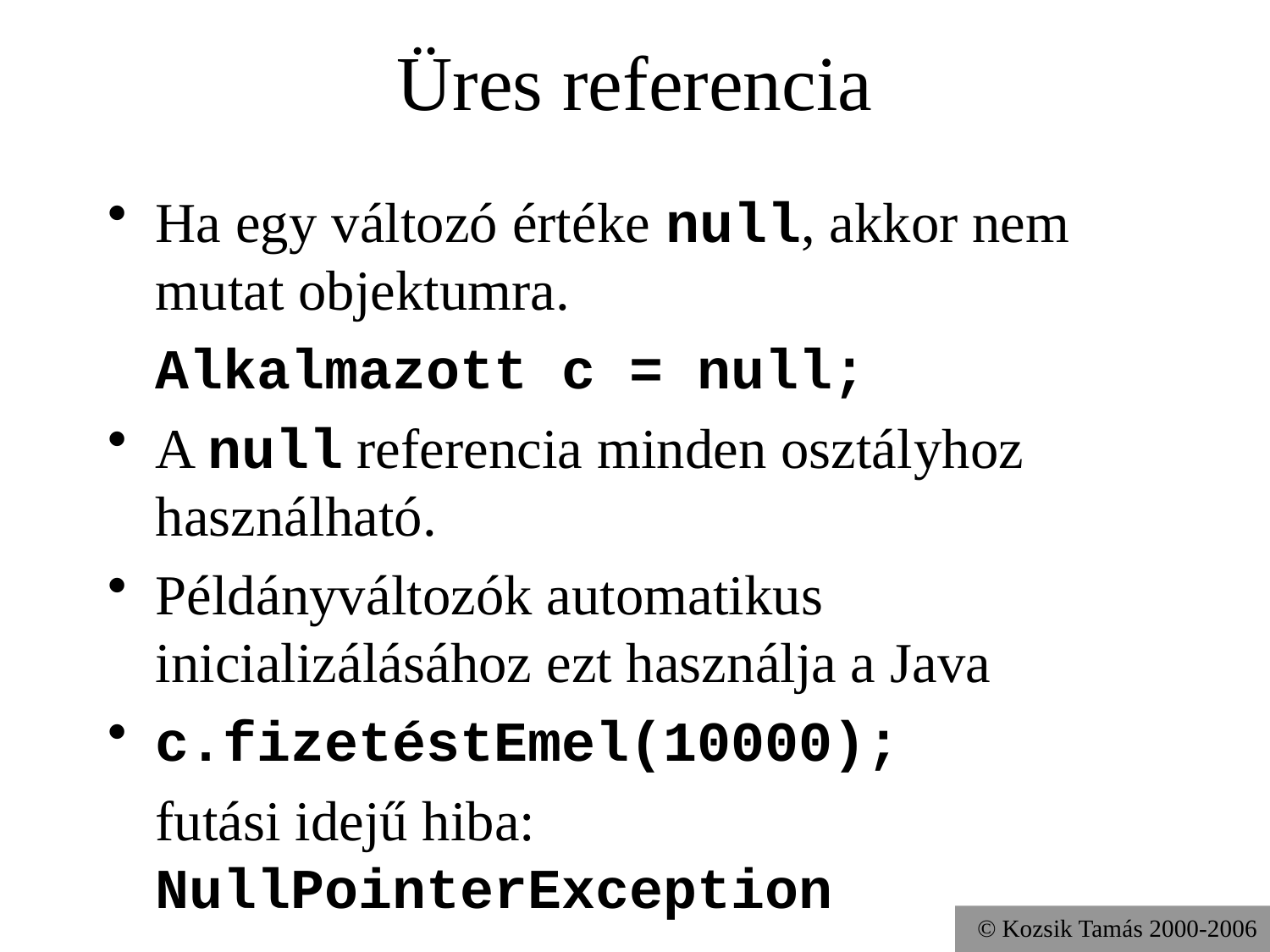

# Üres referencia
Ha egy változó értéke null, akkor nem mutat objektumra.
	Alkalmazott c = null;
A null referencia minden osztályhoz használható.
Példányváltozók automatikus inicializálásához ezt használja a Java
c.fizetéstEmel(10000);
	futási idejű hiba: NullPointerException
© Kozsik Tamás 2000-2006